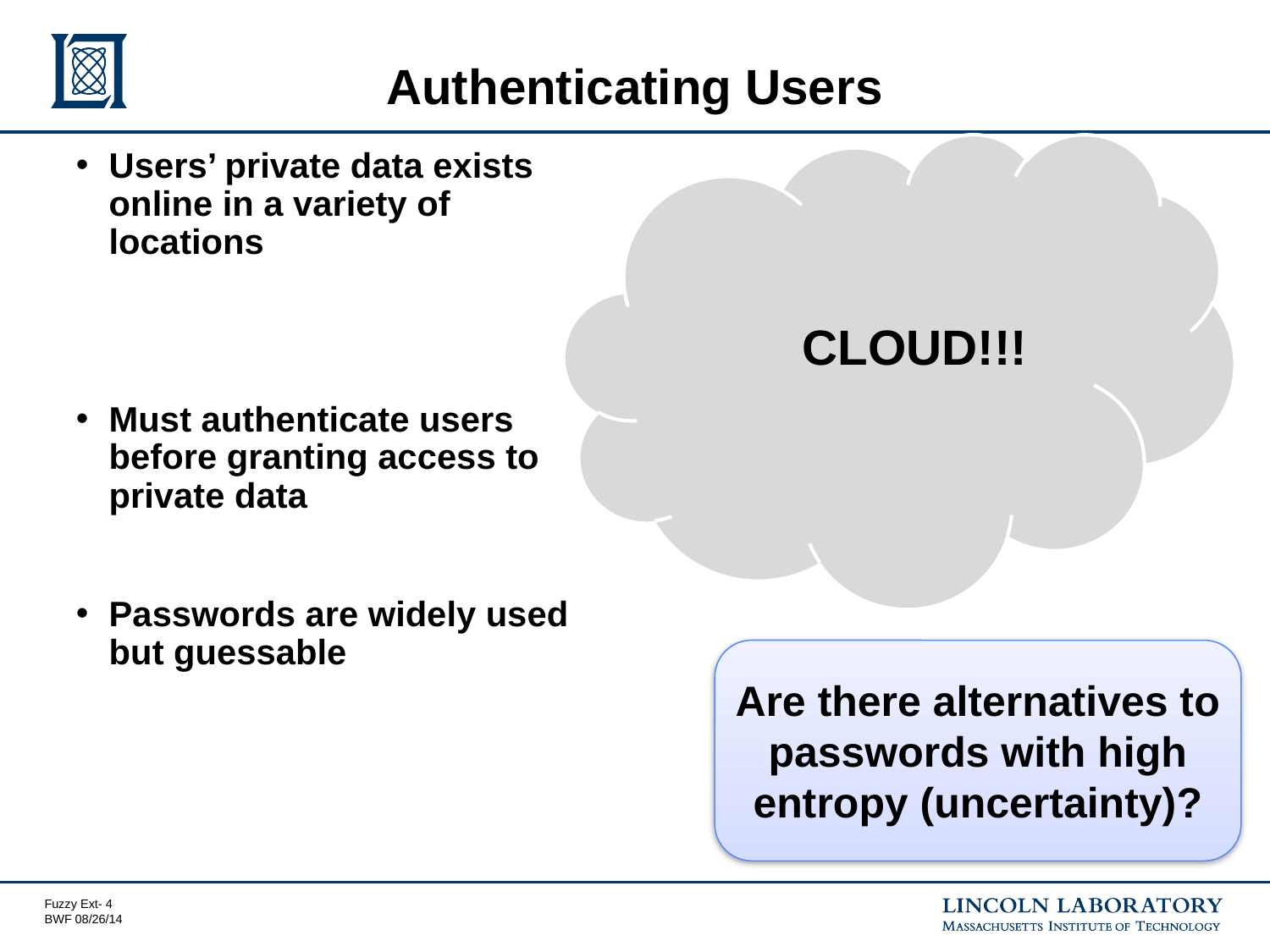

# Authenticating Users

Users’ private data exists online in a variety of locations

Must authenticate users before granting access to private data

Passwords are widely used but guessable
CLOUD!!!
Are there alternatives to passwords with high entropy (uncertainty)?